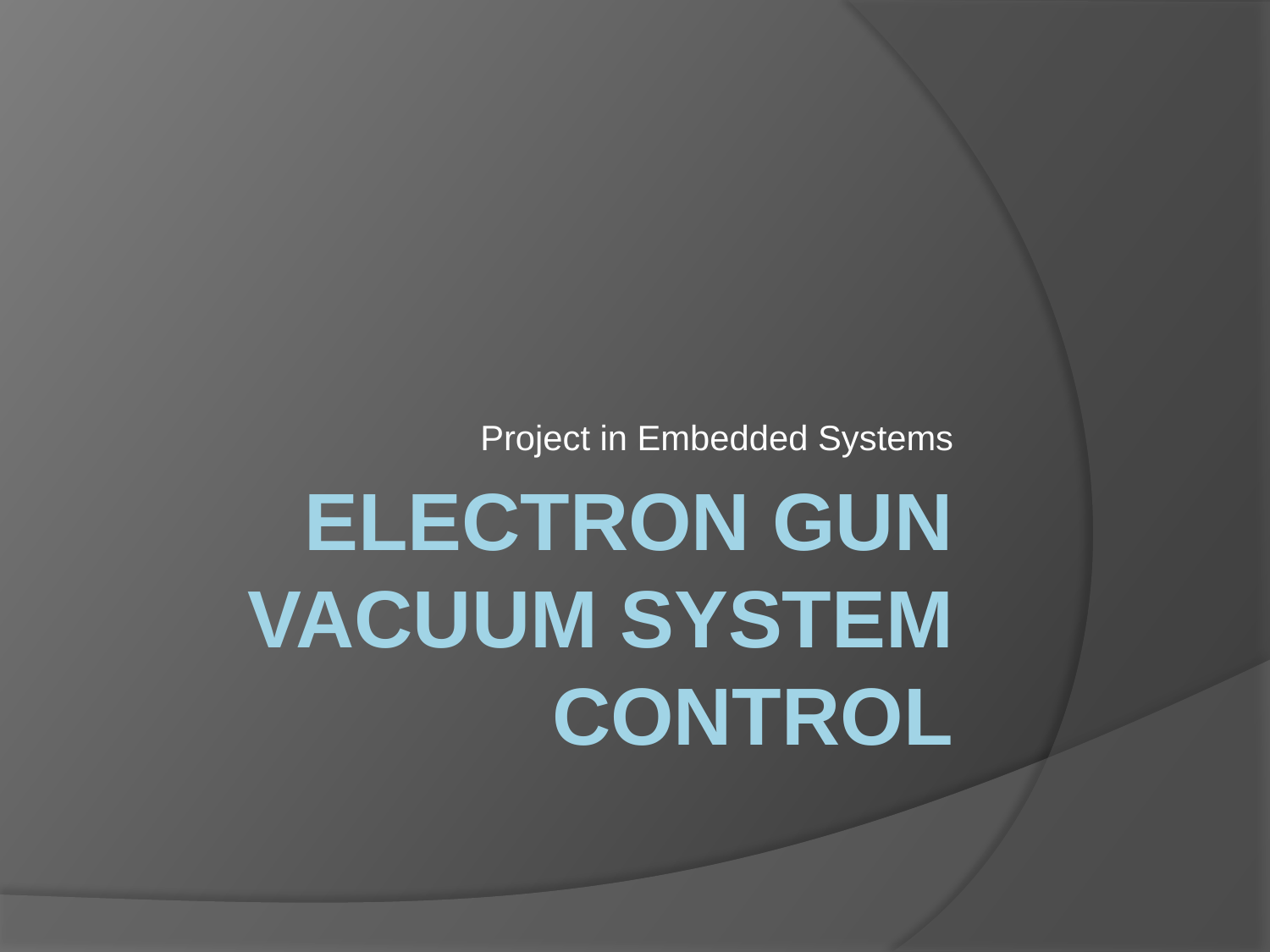

Project in Embedded Systems
# Electron gun vacuum system control